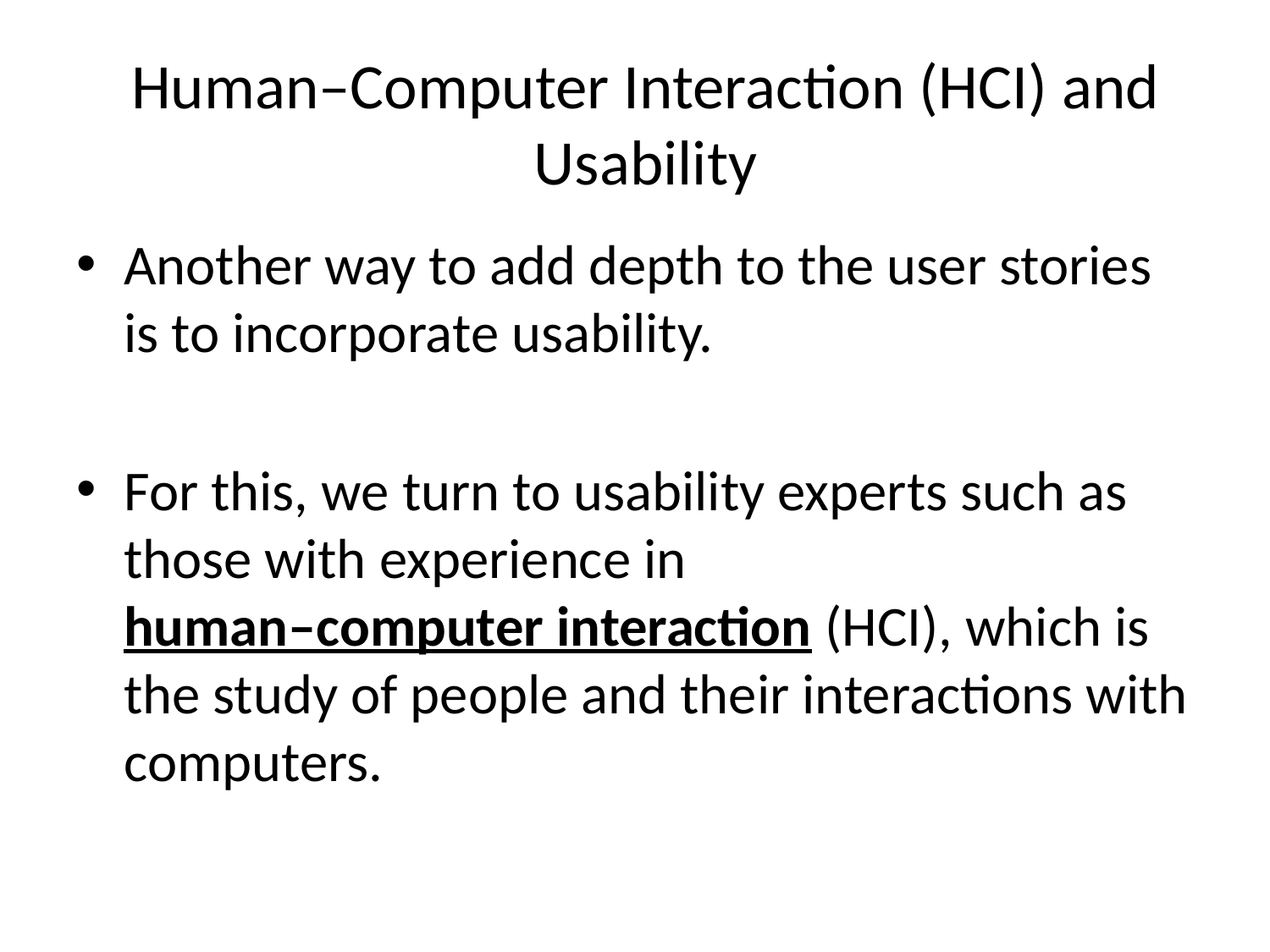

# Human–Computer Interaction (HCI) and Usability
Another way to add depth to the user stories is to incorporate usability.

For this, we turn to usability experts such as those with experience in human–computer interaction (HCI), which is the study of people and their interactions with computers.